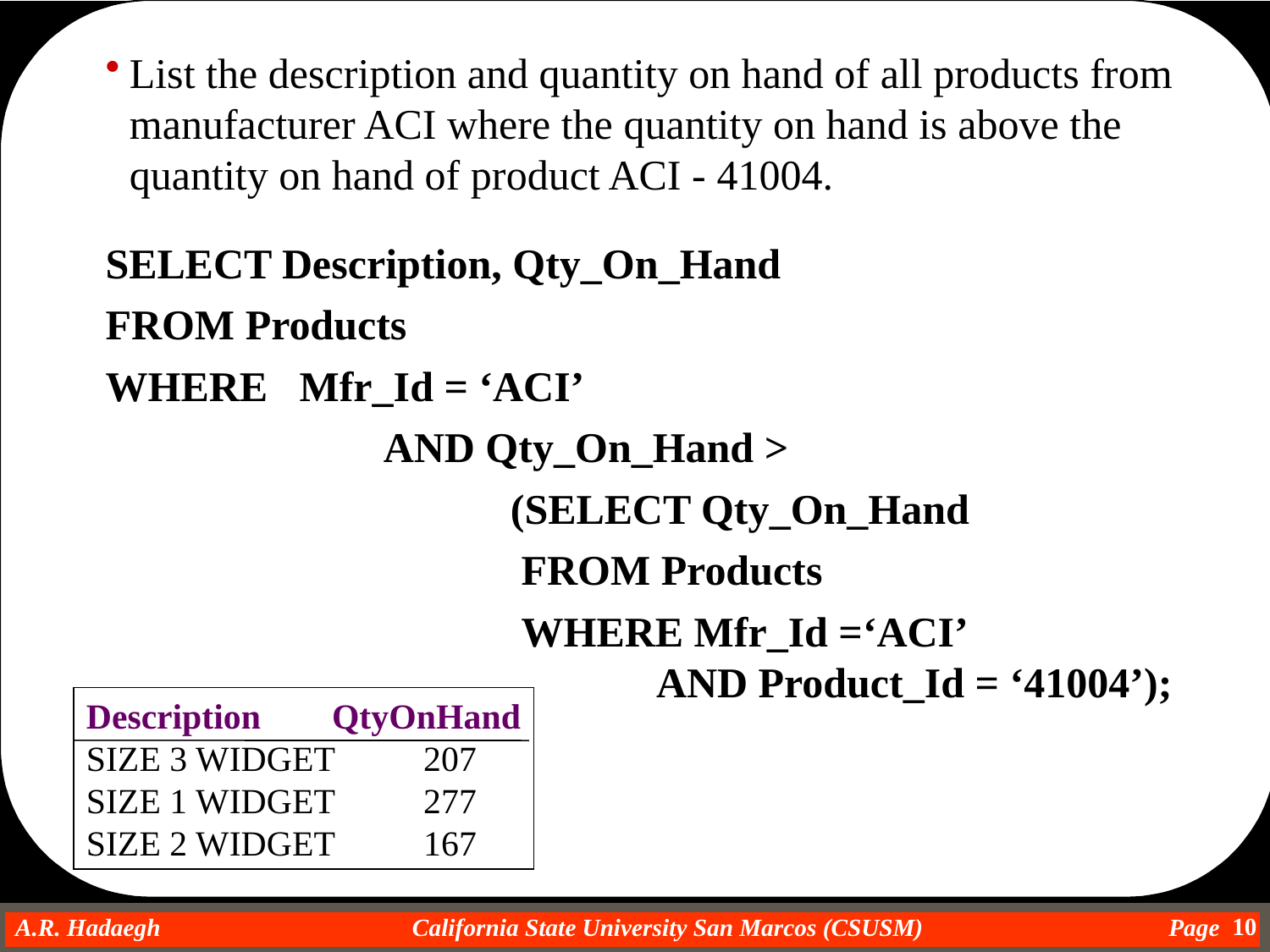

List the description and quantity on hand of all products from manufacturer ACI where the quantity on hand is above the quantity on hand of product ACI - 41004.

SELECT Description, Qty_On_Hand
FROM Products
WHERE   Mfr_Id = ‘ACI’
			AND Qty_On_Hand >
				(SELECT Qty_On_Hand
				 FROM Products
				 WHERE Mfr_Id =‘ACI’						  AND Product_Id = ‘41004’);
Description        QtyOnHand
SIZE 3 WIDGET          207
SIZE 1 WIDGET          277
SIZE 2 WIDGET          167

10